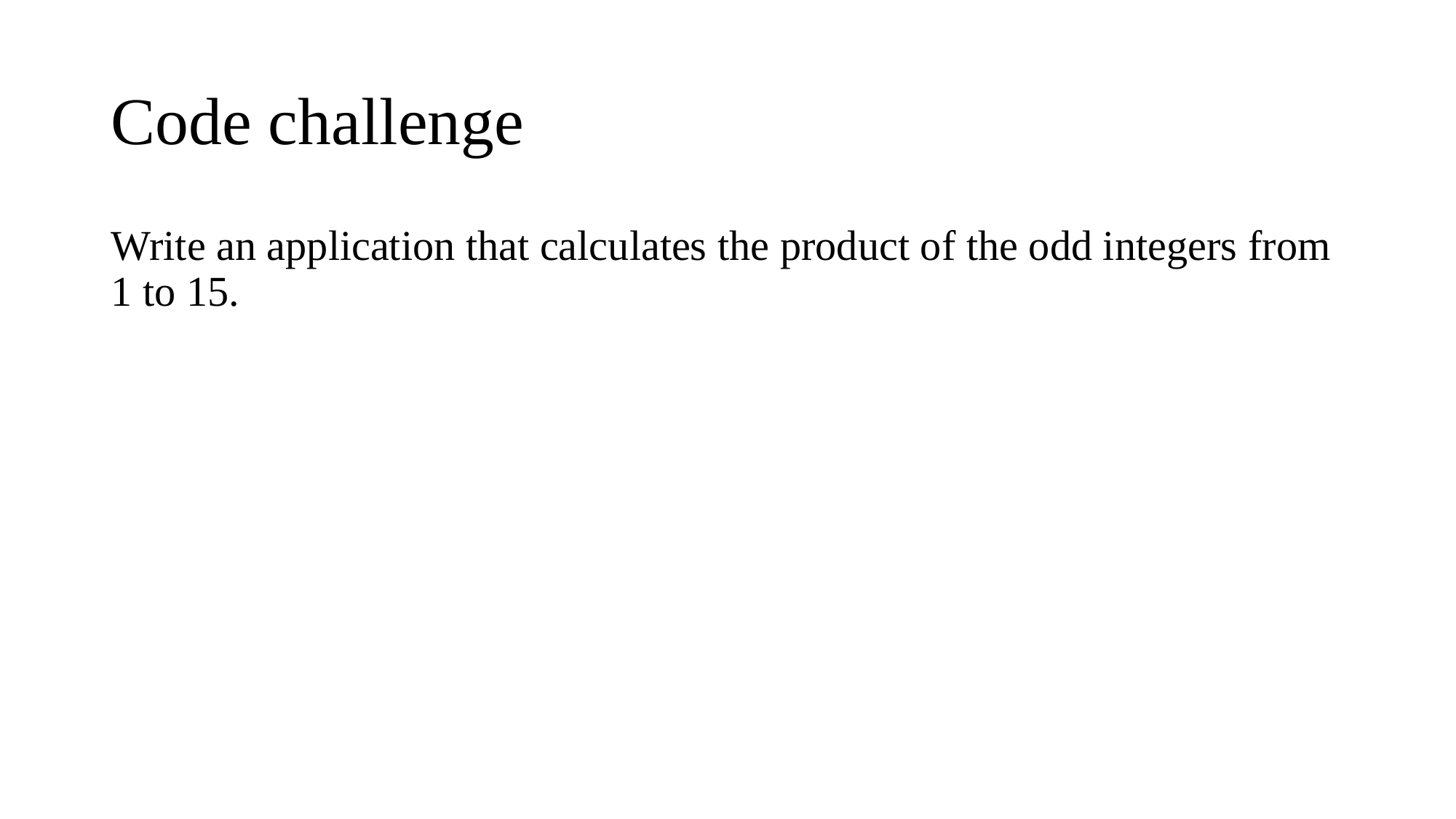

# Code challenge
Write an application that calculates the product of the odd integers from 1 to 15.